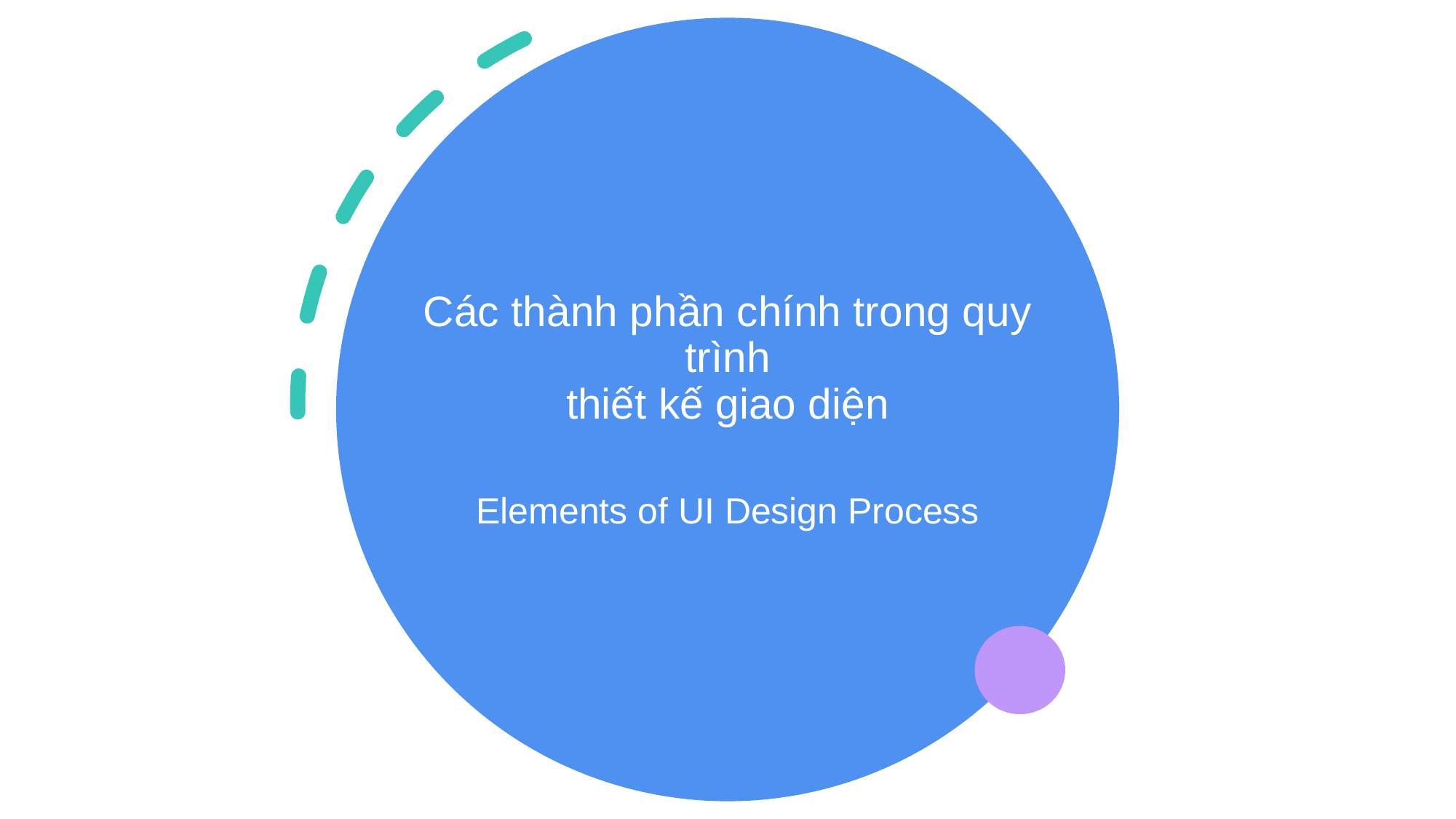

# Các thành phần chính trong quy trình thiết kế giao diện
Elements of UI Design Process